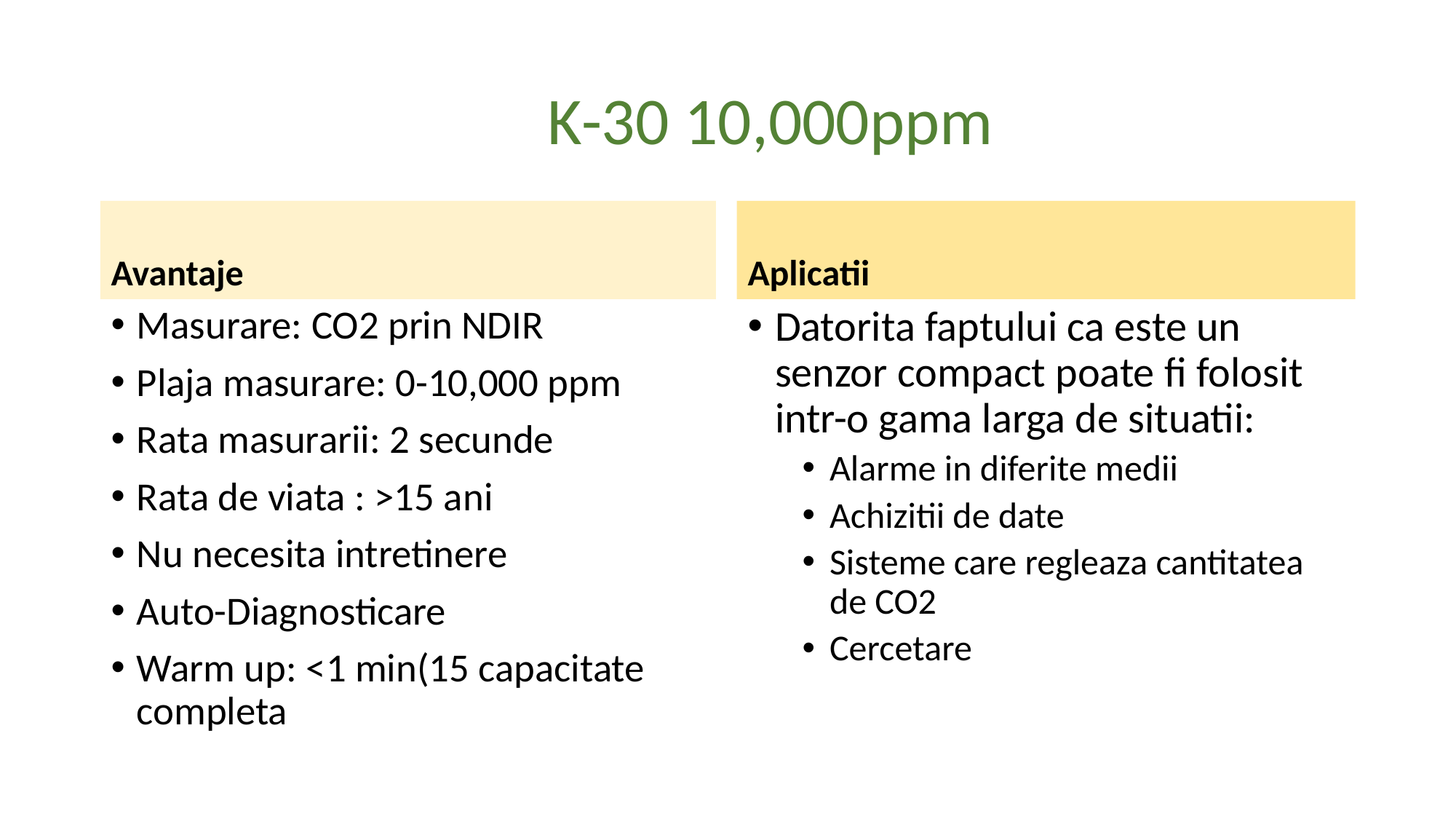

# K-30 10,000ppm
Avantaje
Aplicatii
Masurare: CO2 prin NDIR
Plaja masurare: 0-10,000 ppm
Rata masurarii: 2 secunde
Rata de viata : >15 ani
Nu necesita intretinere
Auto-Diagnosticare
Warm up: <1 min(15 capacitate completa
Datorita faptului ca este un senzor compact poate fi folosit intr-o gama larga de situatii:
Alarme in diferite medii
Achizitii de date
Sisteme care regleaza cantitatea de CO2
Cercetare